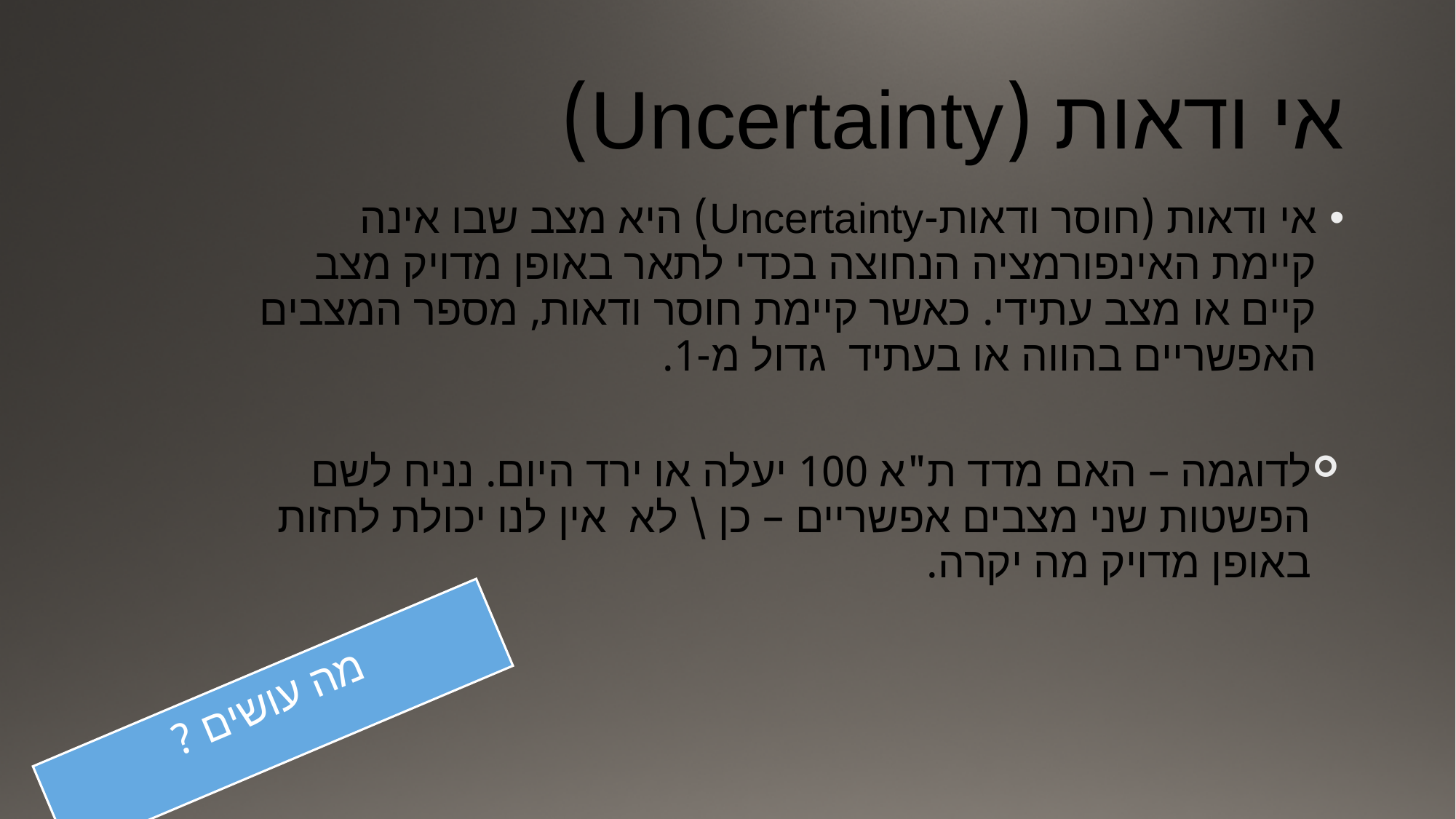

# אי ודאות (Uncertainty)
אי ודאות (חוסר ודאות-Uncertainty) היא מצב שבו אינה קיימת האינפורמציה הנחוצה בכדי לתאר באופן מדויק מצב קיים או מצב עתידי. כאשר קיימת חוסר ודאות, מספר המצבים האפשריים בהווה או בעתיד  גדול מ-1.

לדוגמה – האם מדד ת"א 100 יעלה או ירד היום. נניח לשם הפשטות שני מצבים אפשריים – כן \ לא  אין לנו יכולת לחזות באופן מדויק מה יקרה.

מה עושים ?